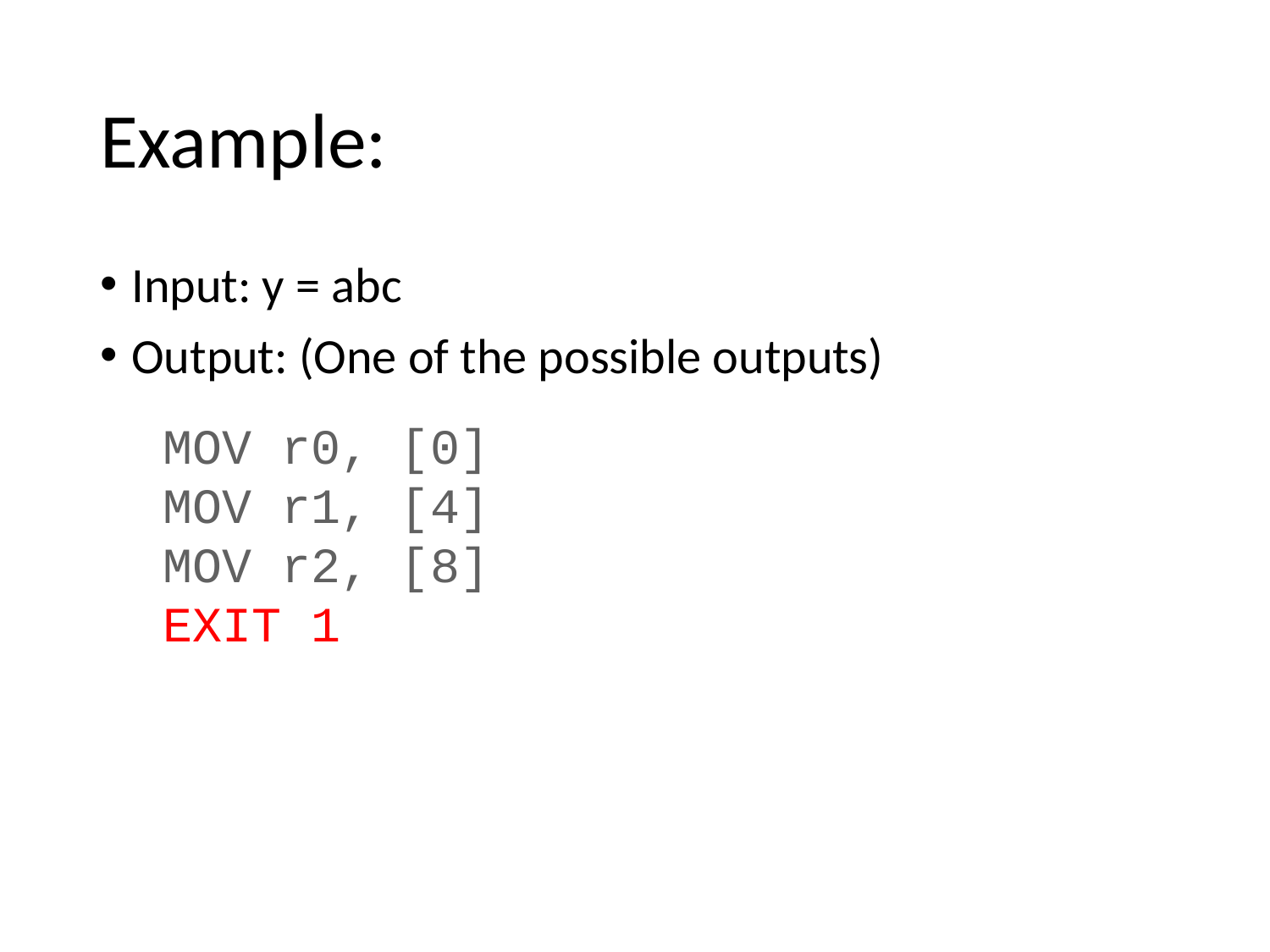

# Example:
Input: y = abc
Output: (One of the possible outputs)

MOV r0, [0]
MOV r1, [4]
MOV r2, [8]
EXIT 1